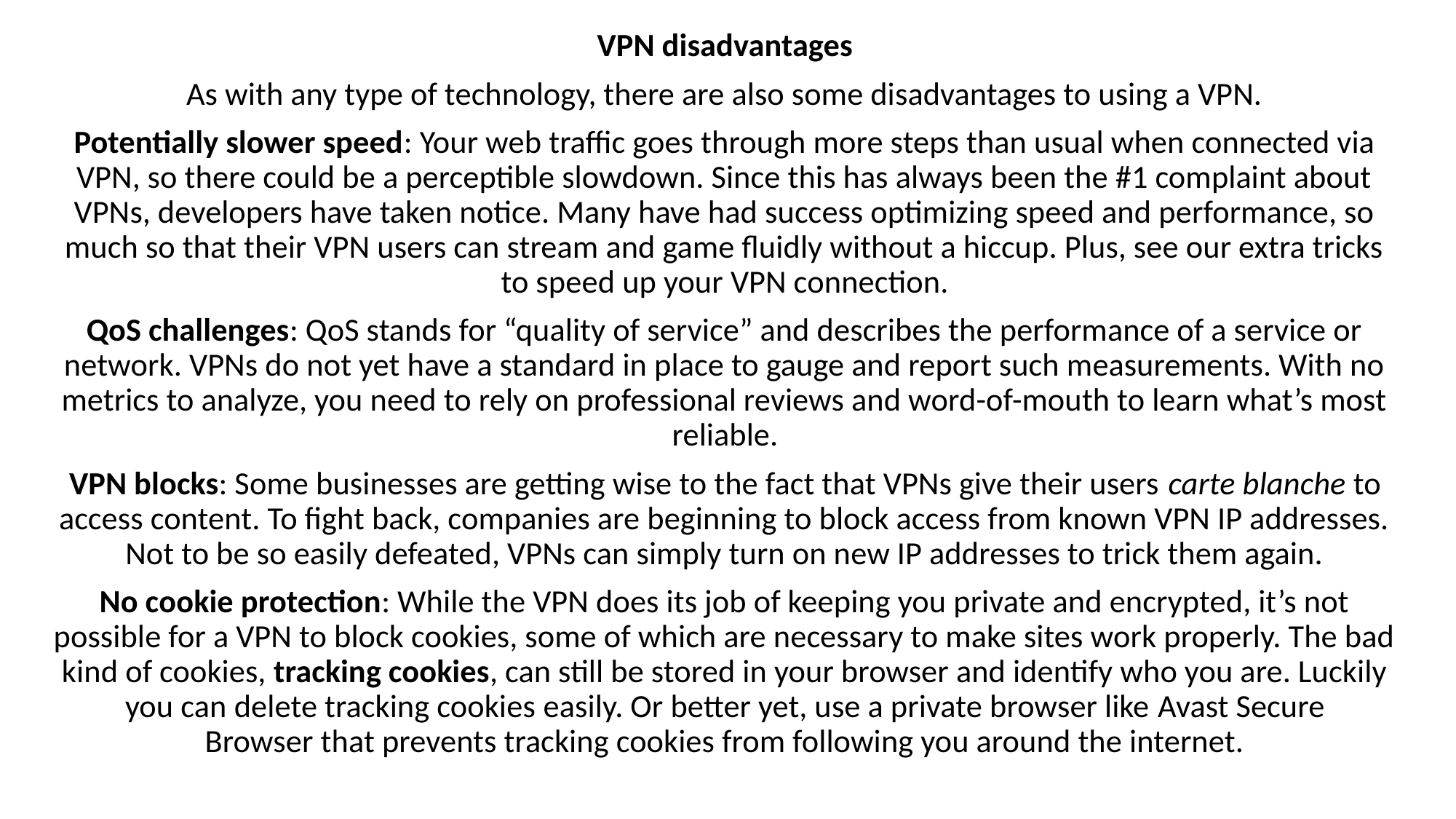

VPN disadvantages
As with any type of technology, there are also some disadvantages to using a VPN.
Potentially slower speed: Your web traffic goes through more steps than usual when connected via VPN, so there could be a perceptible slowdown. Since this has always been the #1 complaint about VPNs, developers have taken notice. Many have had success optimizing speed and performance, so much so that their VPN users can stream and game fluidly without a hiccup. Plus, see our extra tricks to speed up your VPN connection.
QoS challenges: QoS stands for “quality of service” and describes the performance of a service or network. VPNs do not yet have a standard in place to gauge and report such measurements. With no metrics to analyze, you need to rely on professional reviews and word-of-mouth to learn what’s most reliable.
VPN blocks: Some businesses are getting wise to the fact that VPNs give their users carte blanche to access content. To fight back, companies are beginning to block access from known VPN IP addresses. Not to be so easily defeated, VPNs can simply turn on new IP addresses to trick them again.
No cookie protection: While the VPN does its job of keeping you private and encrypted, it’s not possible for a VPN to block cookies, some of which are necessary to make sites work properly. The bad kind of cookies, tracking cookies, can still be stored in your browser and identify who you are. Luckily you can delete tracking cookies easily. Or better yet, use a private browser like Avast Secure Browser that prevents tracking cookies from following you around the internet.